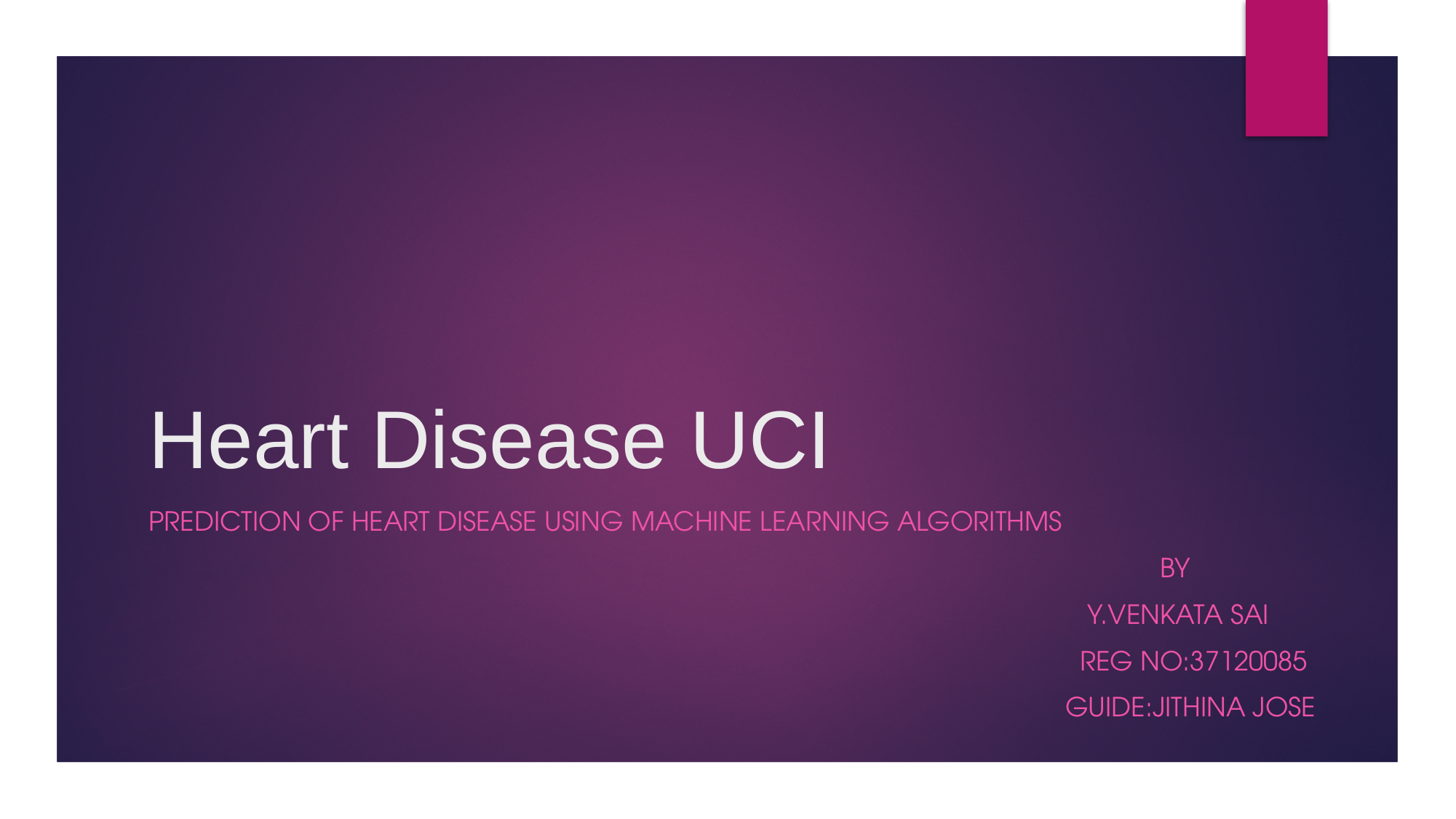

# Heart Disease UCI
Prediction of heart disease using machine learning algorithms
                                                                                                                                           BY
                                                                                                                                 Y.VENKATA SAI
                                                                                                                                Reg no:37120085
                                                                                                                              GUIDE:JITHINA JOSE